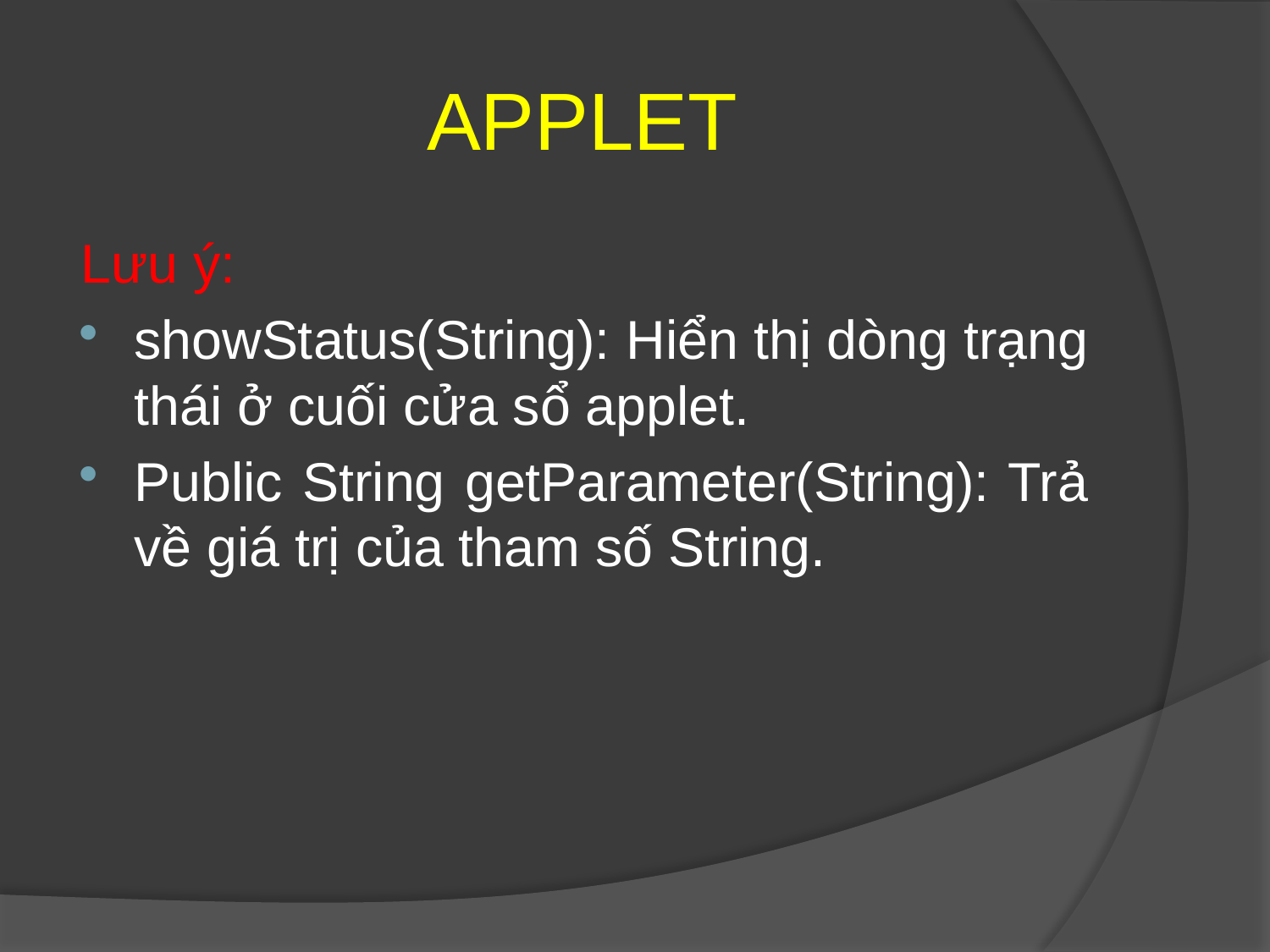

# APPLET
Lưu ý:
showStatus(String): Hiển thị dòng trạng thái ở cuối cửa sổ applet.
Public String getParameter(String): Trả về giá trị của tham số String.